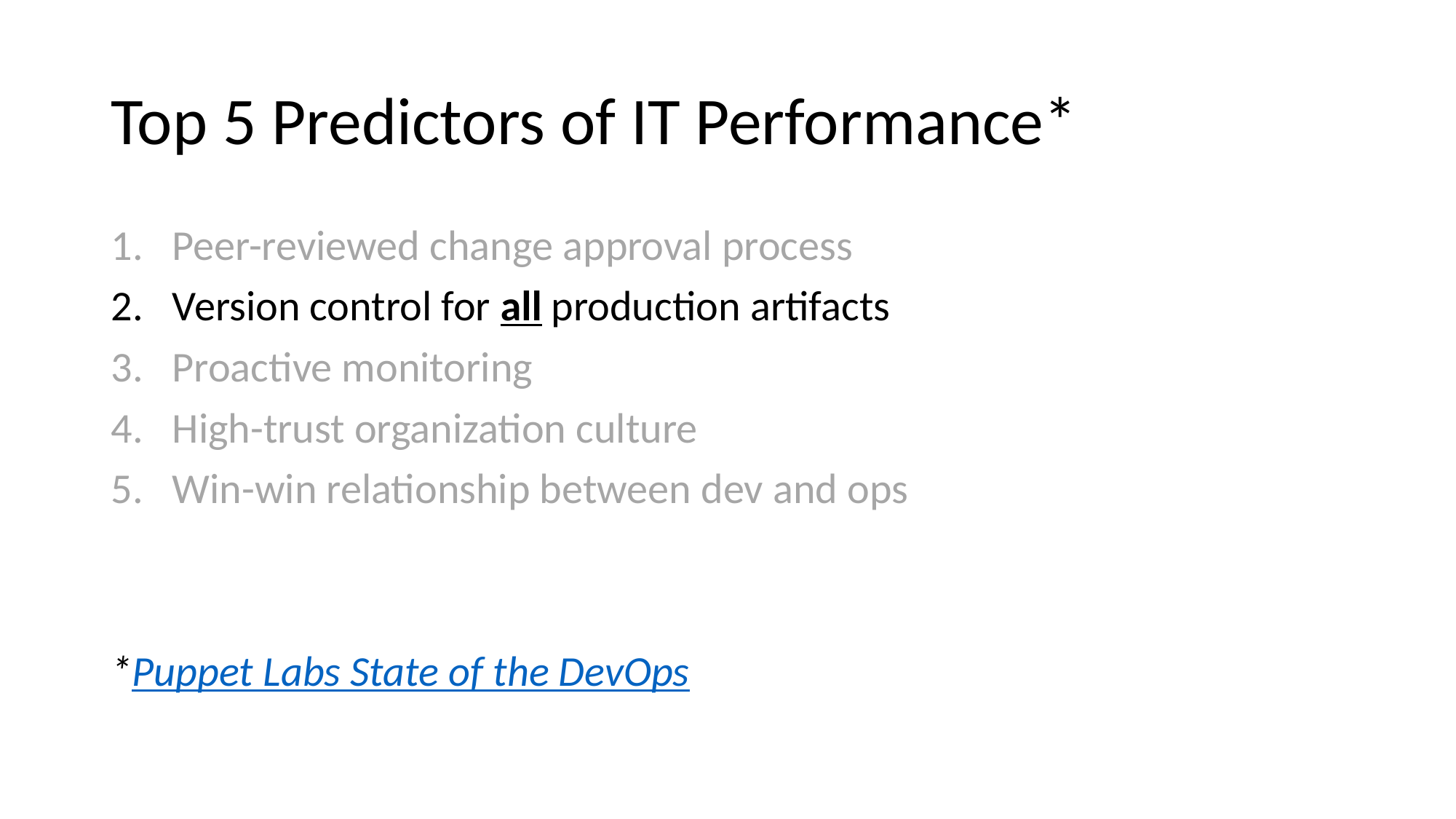

# Top 5 Predictors of IT Performance*
Peer-reviewed change approval process
Version control for all production artifacts
Proactive monitoring
High-trust organization culture
Win-win relationship between dev and ops

*Puppet Labs State of the DevOps